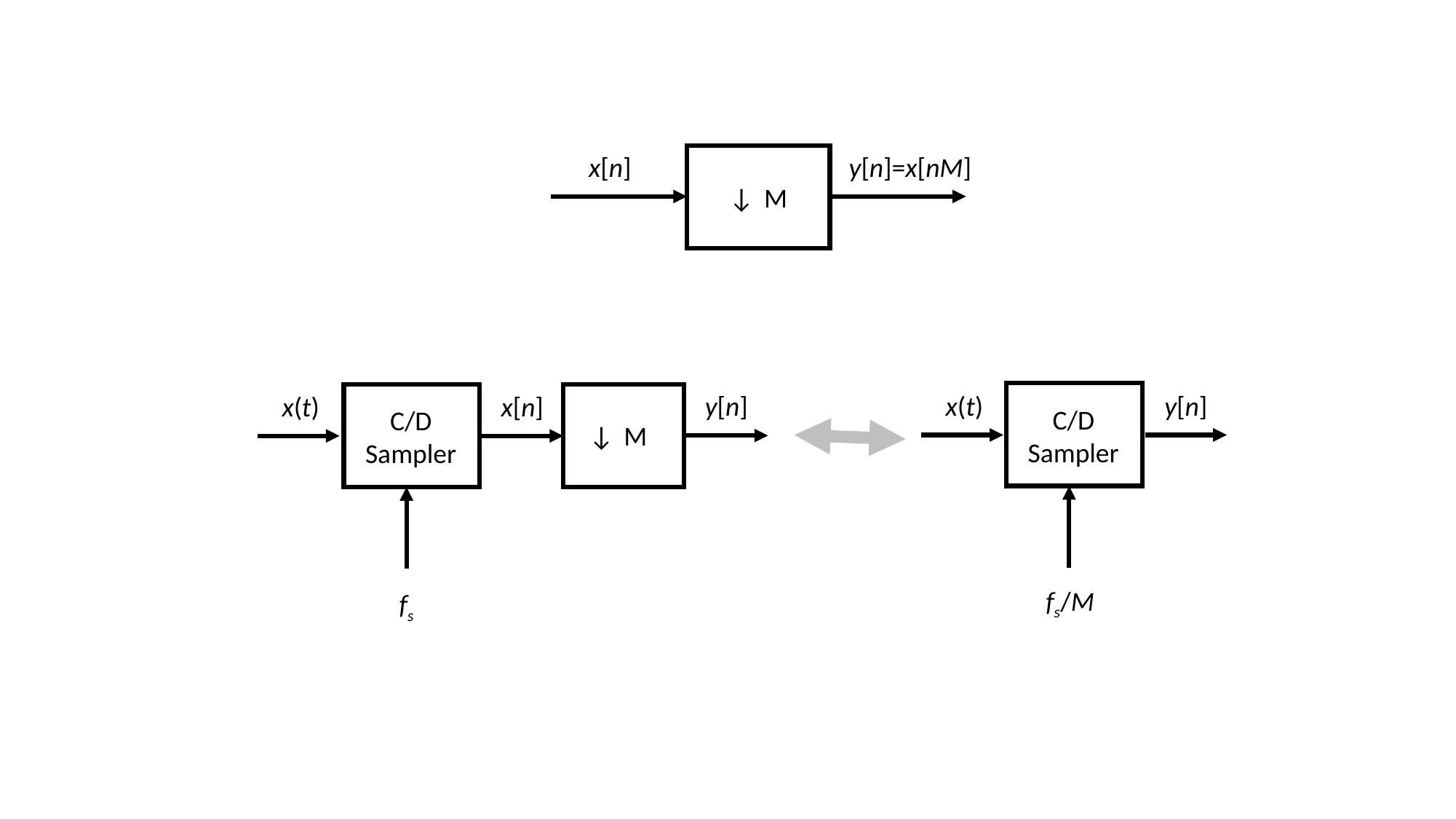

x[n]
y[n]=x[nM]

↓
M
y[n]

x(t)
y[n]

x(t)
x[n]
C/D
Sampler
C/D
Sampler
↓
M

fs/M
fs